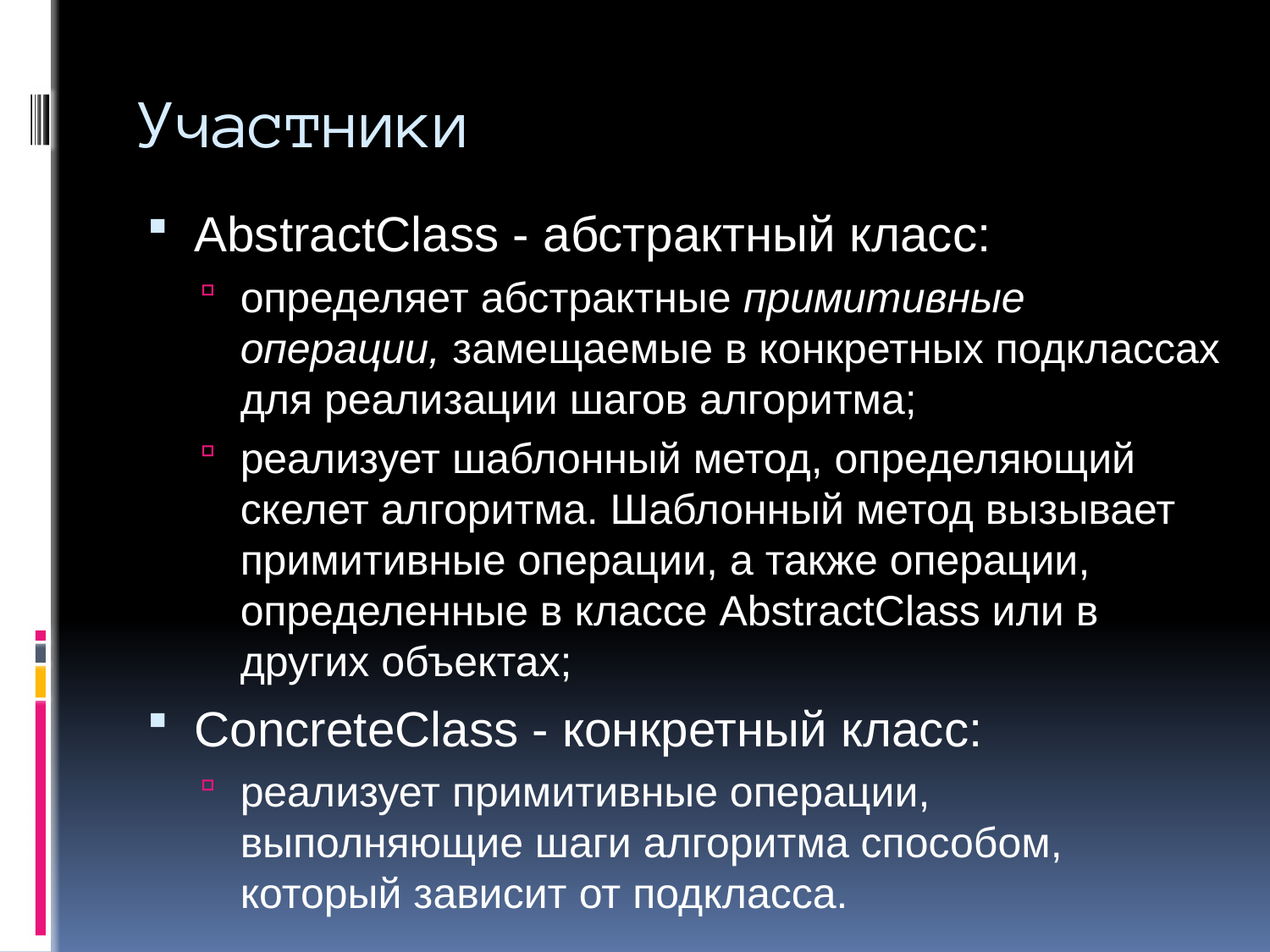

# Участники
AbstractClass - абстрактный класс:
определяет абстрактные примитивные операции, замещаемые в конкретных подклассах для реализации шагов алгоритма;
реализует шаблонный метод, определяющий скелет алгоритма. Шаблонный метод вызывает примитивные операции, а также операции, определенные в классе AbstractClass или в других объектах;
ConcreteClass - конкретный класс:
реализует примитивные операции, выполняющие шаги алгоритма способом, который зависит от подкласса.